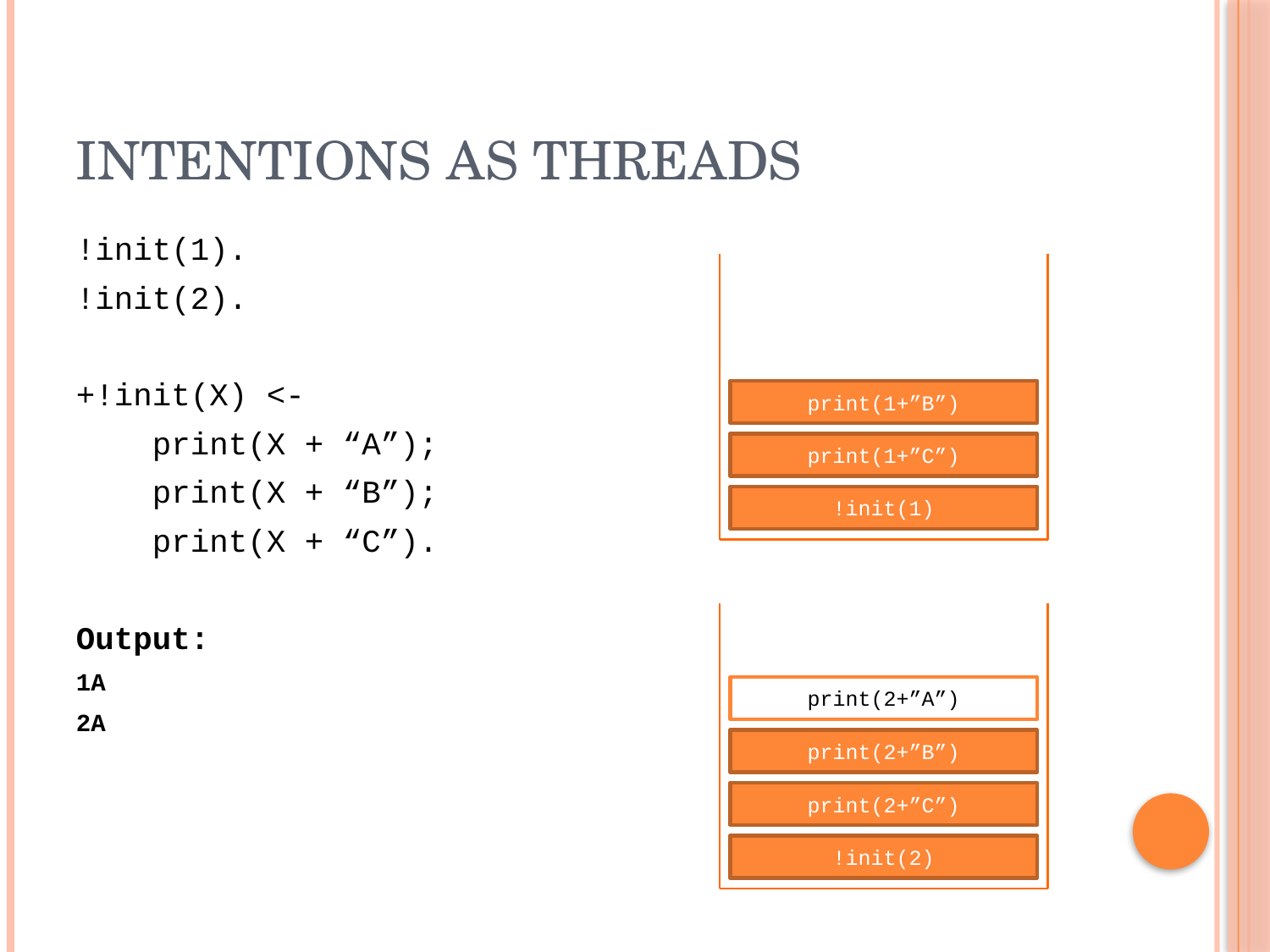

# Intentions as Threads
!init(1).
!init(2).

+!init(X) <-
    print(X + “A”);
    print(X + “B”);
    print(X + “C”).

Output:
1A
2A

print(1+”B”)
print(1+”C”)
!init(1)
print(2+”A”)
print(2+”B”)
print(2+”C”)
!init(2)